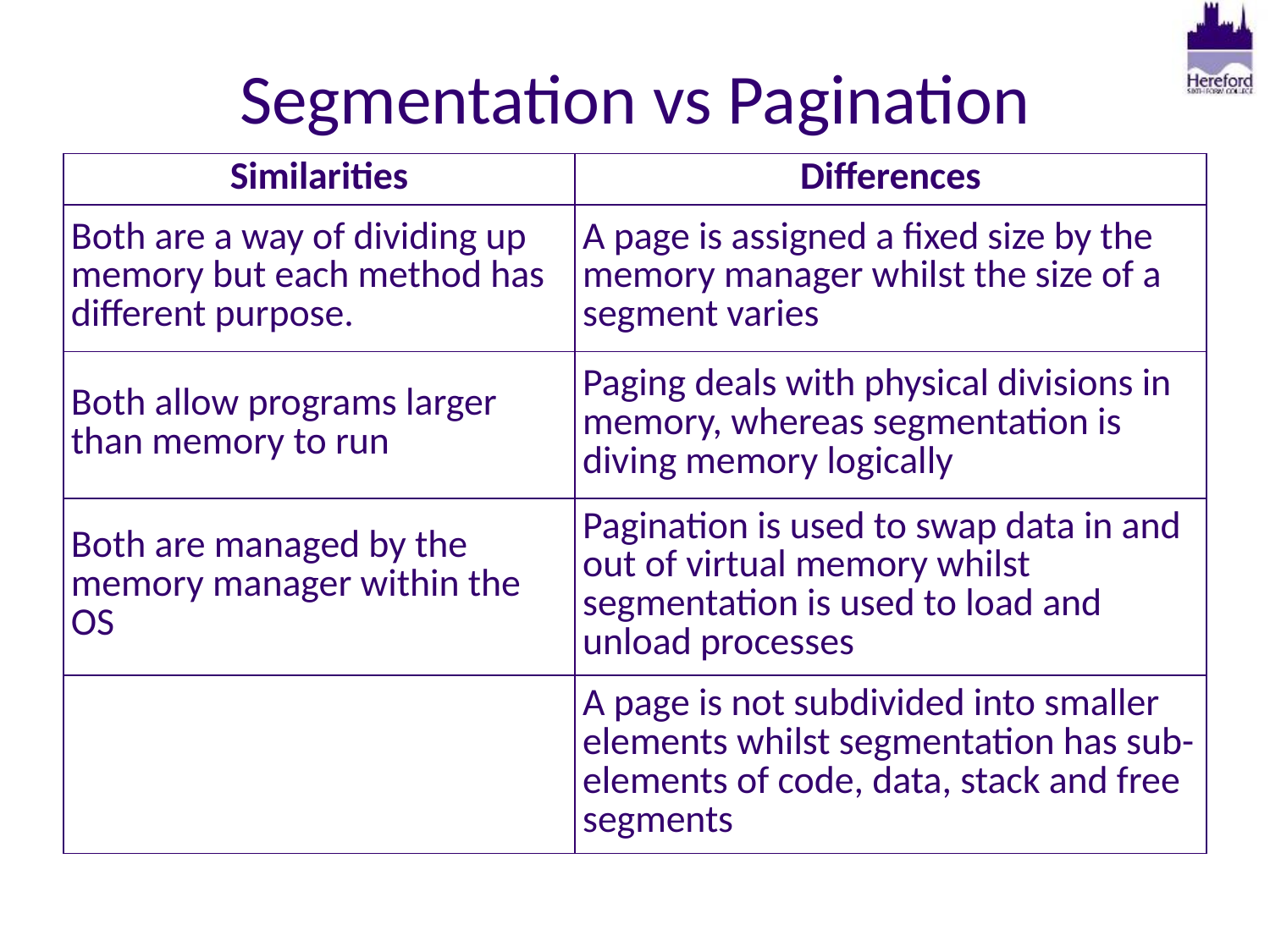

# Segmentation vs Pagination
| Similarities | Differences |
| --- | --- |
| Both are a way of dividing up memory but each method has different purpose. | A page is assigned a fixed size by the memory manager whilst the size of a segment varies |
| Both allow programs larger than memory to run | Paging deals with physical divisions in memory, whereas segmentation is diving memory logically |
| Both are managed by the memory manager within the OS | Pagination is used to swap data in and out of virtual memory whilst segmentation is used to load and unload processes |
|  | A page is not subdivided into smaller elements whilst segmentation has sub-elements of code, data, stack and free segments |